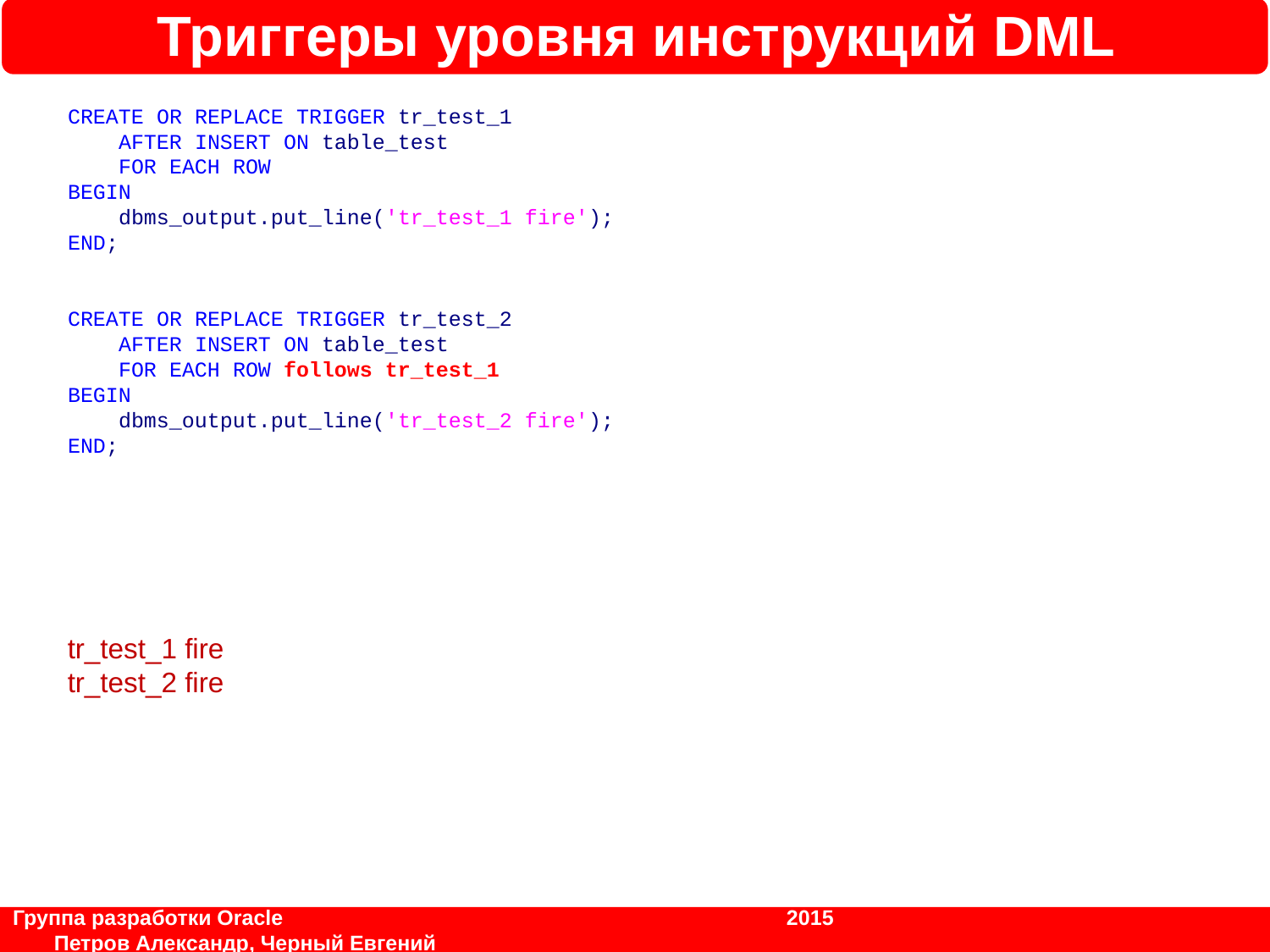

Триггеры уровня инструкций DML
CREATE OR REPLACE TRIGGER tr_test_1
    AFTER INSERT ON table_test
    FOR EACH ROW
BEGIN
    dbms_output.put_line('tr_test_1 fire');
END;

CREATE OR REPLACE TRIGGER tr_test_2
    AFTER INSERT ON table_test
    FOR EACH ROW follows tr_test_1
BEGIN
    dbms_output.put_line('tr_test_2 fire');
END;
tr_test_1 fire
tr_test_2 fire
insert into table_test values ( 1, 'ins_1', sysdate );
Группа разработки Oracle			       	  2015	 		                         Петров Александр, Черный Евгений